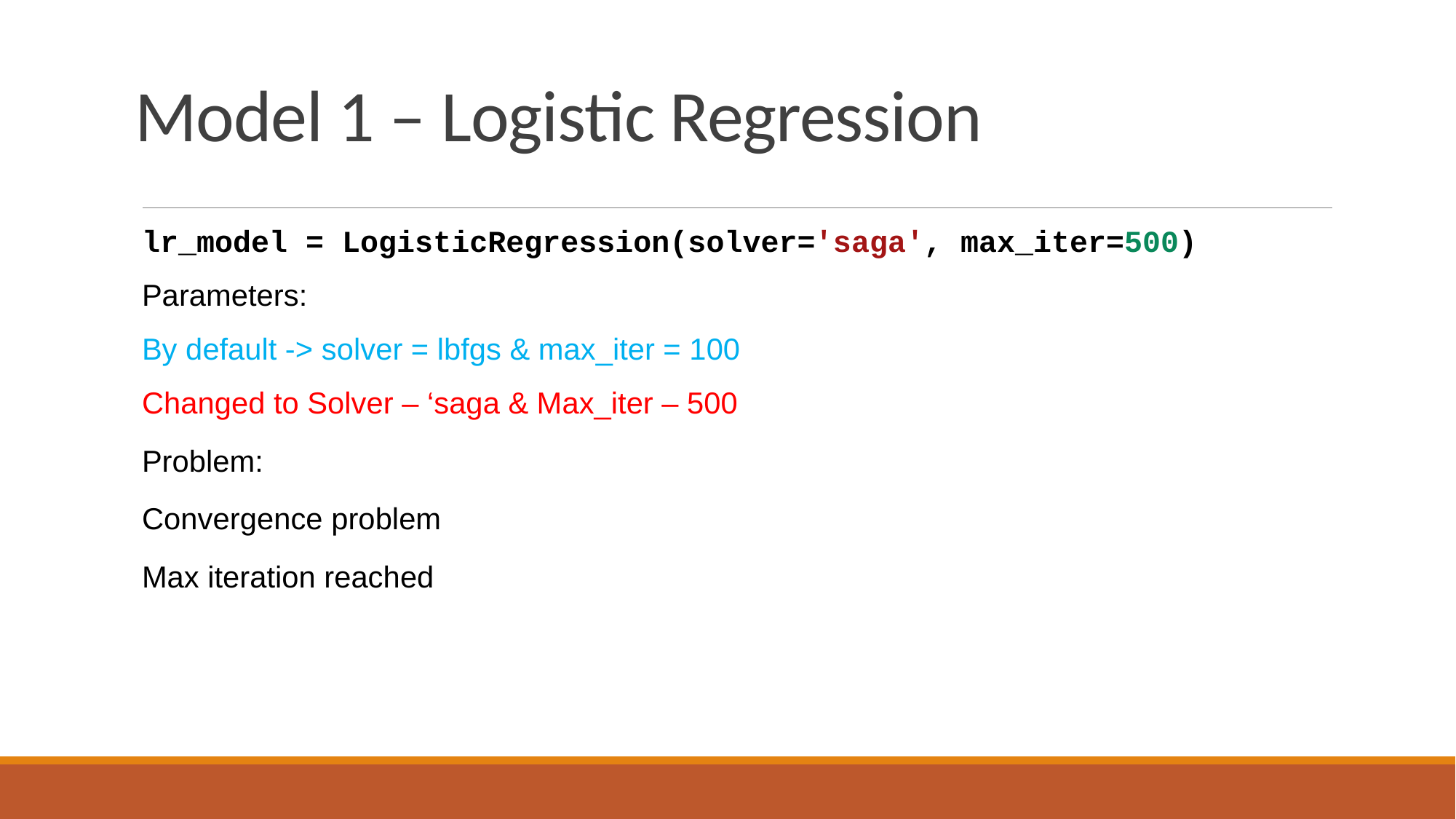

# Model 1 – Logistic Regression
lr_model = LogisticRegression(solver='saga', max_iter=500)
Parameters:
By default -> solver = lbfgs & max_iter = 100
Changed to Solver – ‘saga & Max_iter – 500
Problem:
Convergence problem
Max iteration reached